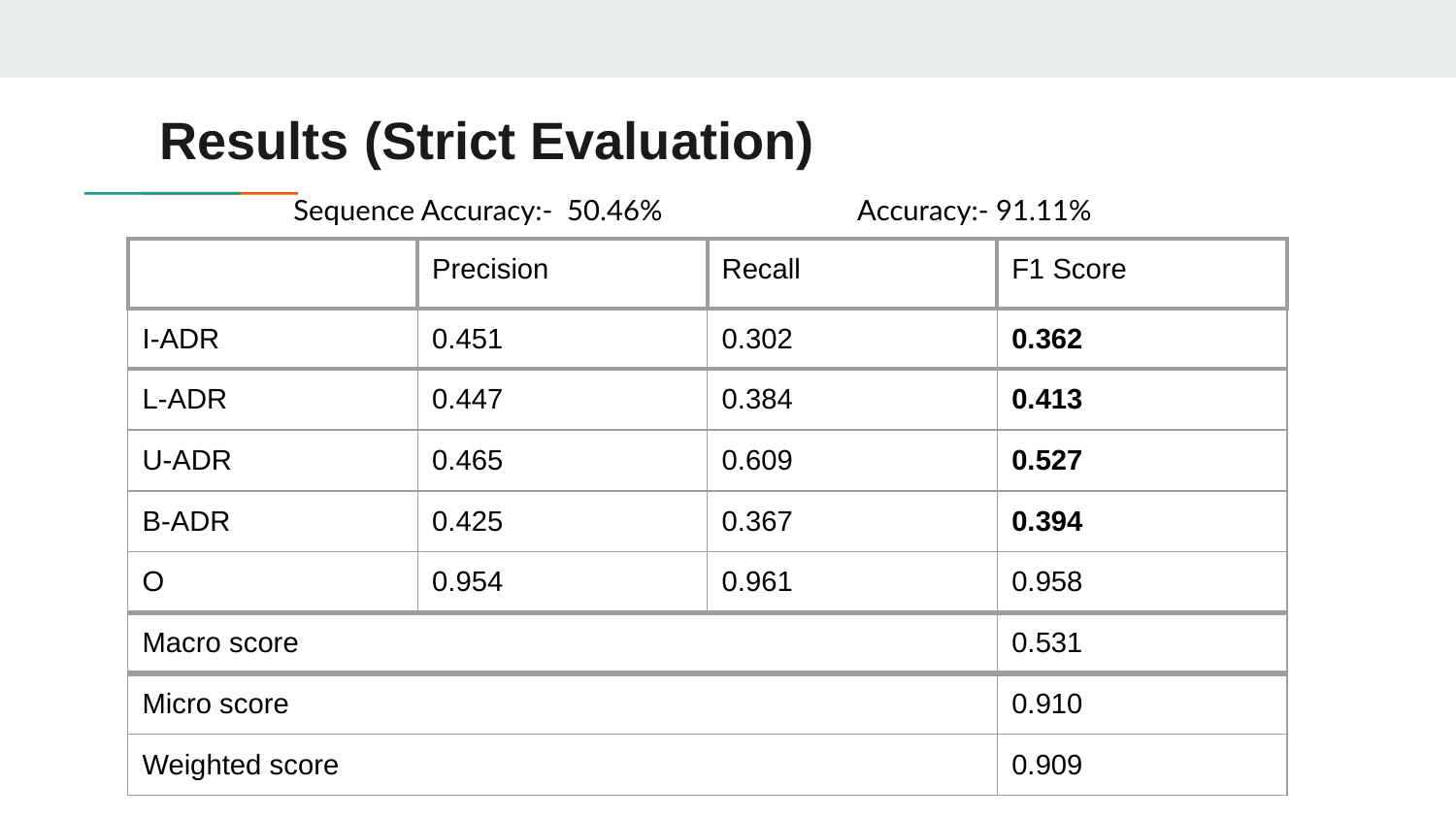

# Results (Strict Evaluation)
Sequence Accuracy:-  50.46%                           Accuracy:- 91.11%
|  | Precision | Recall | F1 Score |
| --- | --- | --- | --- |
| I-ADR | 0.451 | 0.302 | 0.362 |
| L-ADR | 0.447 | 0.384 | 0.413 |
| U-ADR | 0.465 | 0.609 | 0.527 |
| B-ADR | 0.425 | 0.367 | 0.394 |
| O | 0.954 | 0.961 | 0.958 |
| Macro score |  |  | 0.531 |
| Micro score |  |  | 0.910 |
| Weighted score |  |  | 0.909 |